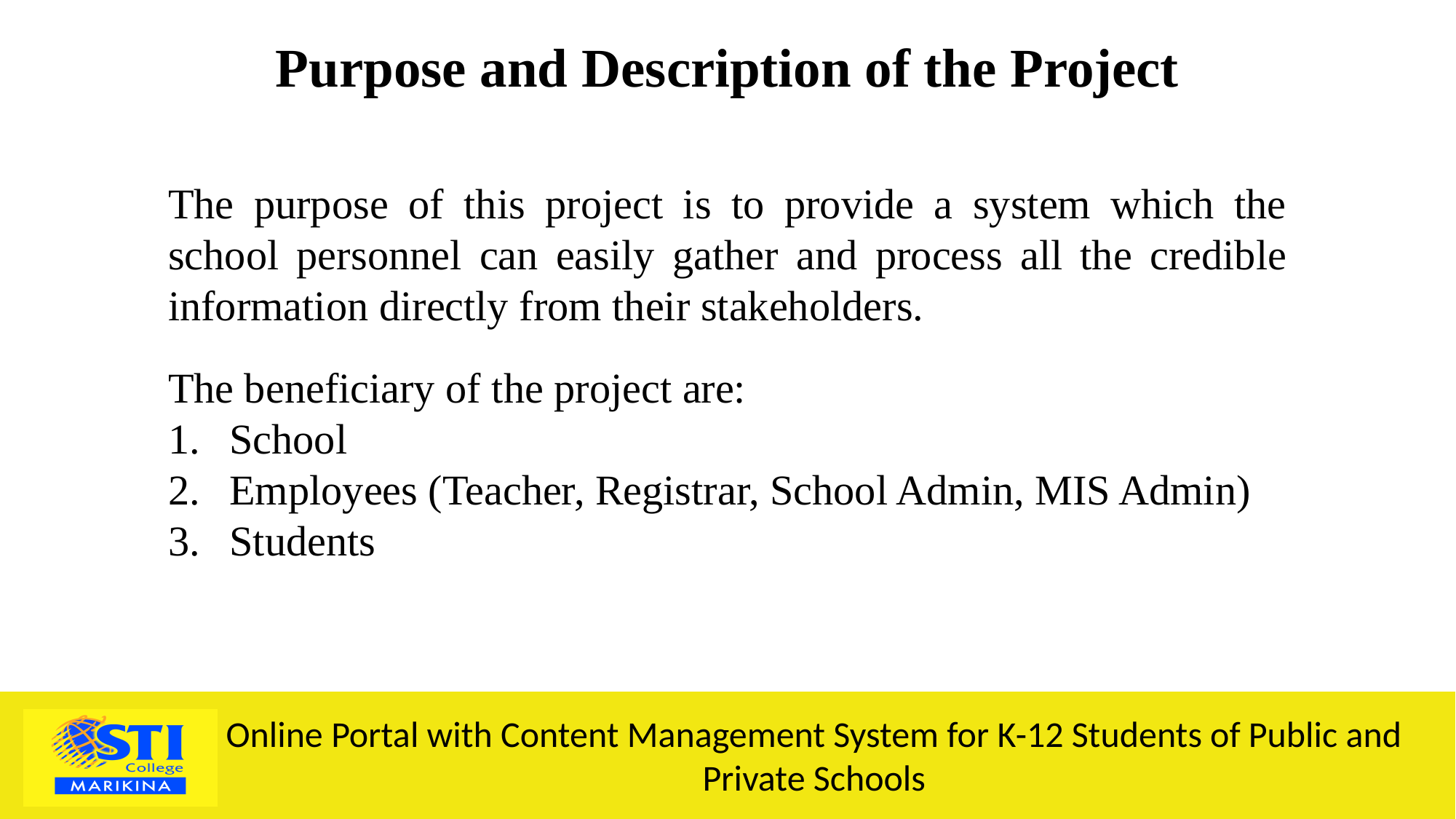

Purpose and Description of the Project
The purpose of this project is to provide a system which the school personnel can easily gather and process all the credible information directly from their stakeholders.
The beneficiary of the project are:
School
Employees (Teacher, Registrar, School Admin, MIS Admin)
Students
Online Portal with Content Management System for K-12 Students of Public and Private Schools